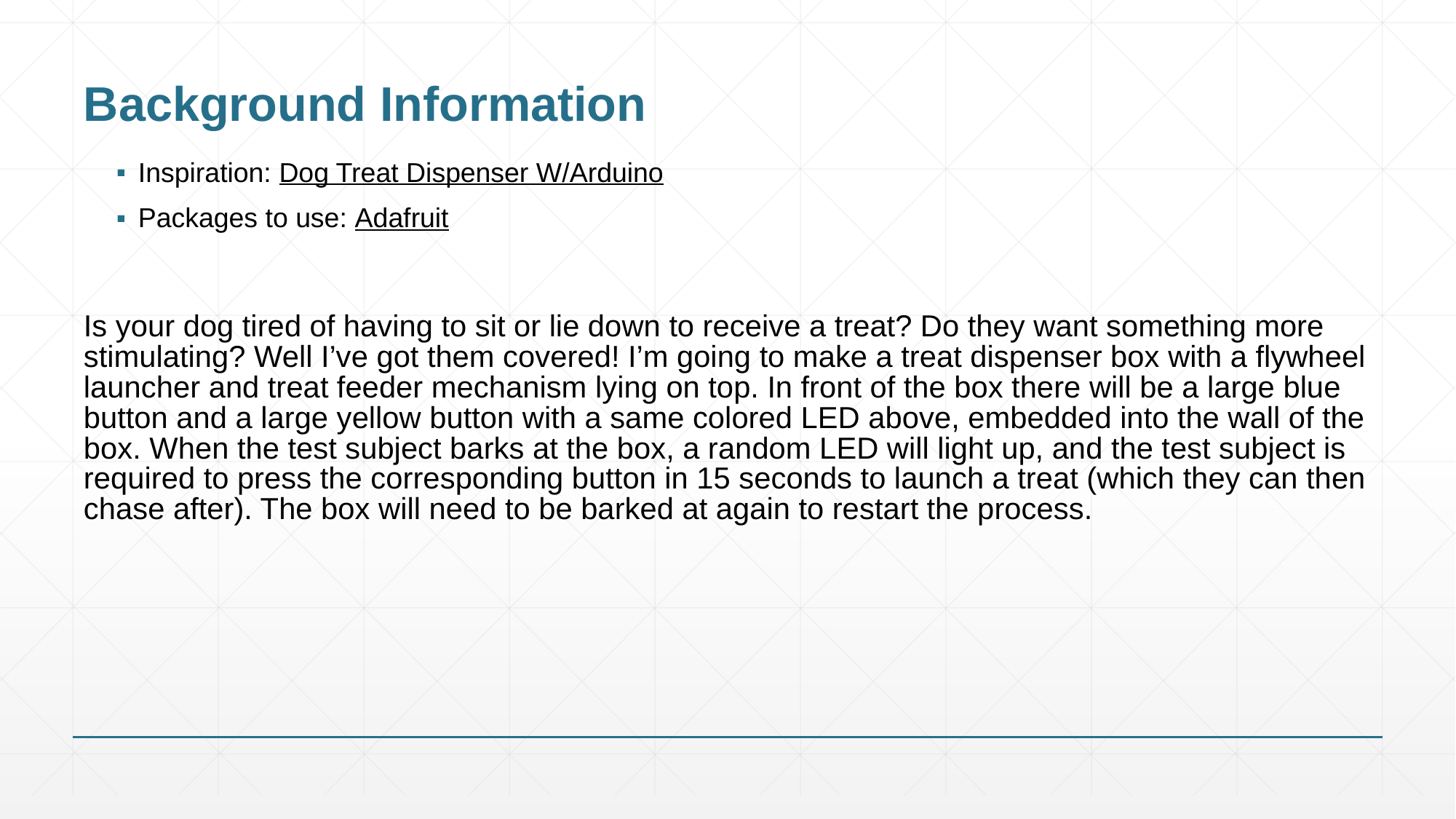

# Background Information
Inspiration: Dog Treat Dispenser W/Arduino
Packages to use: Adafruit

Is your dog tired of having to sit or lie down to receive a treat? Do they want something more stimulating? Well I’ve got them covered! I’m going to make a treat dispenser box with a flywheel launcher and treat feeder mechanism lying on top. In front of the box there will be a large blue button and a large yellow button with a same colored LED above, embedded into the wall of the box. When the test subject barks at the box, a random LED will light up, and the test subject is required to press the corresponding button in 15 seconds to launch a treat (which they can then chase after). The box will need to be barked at again to restart the process.